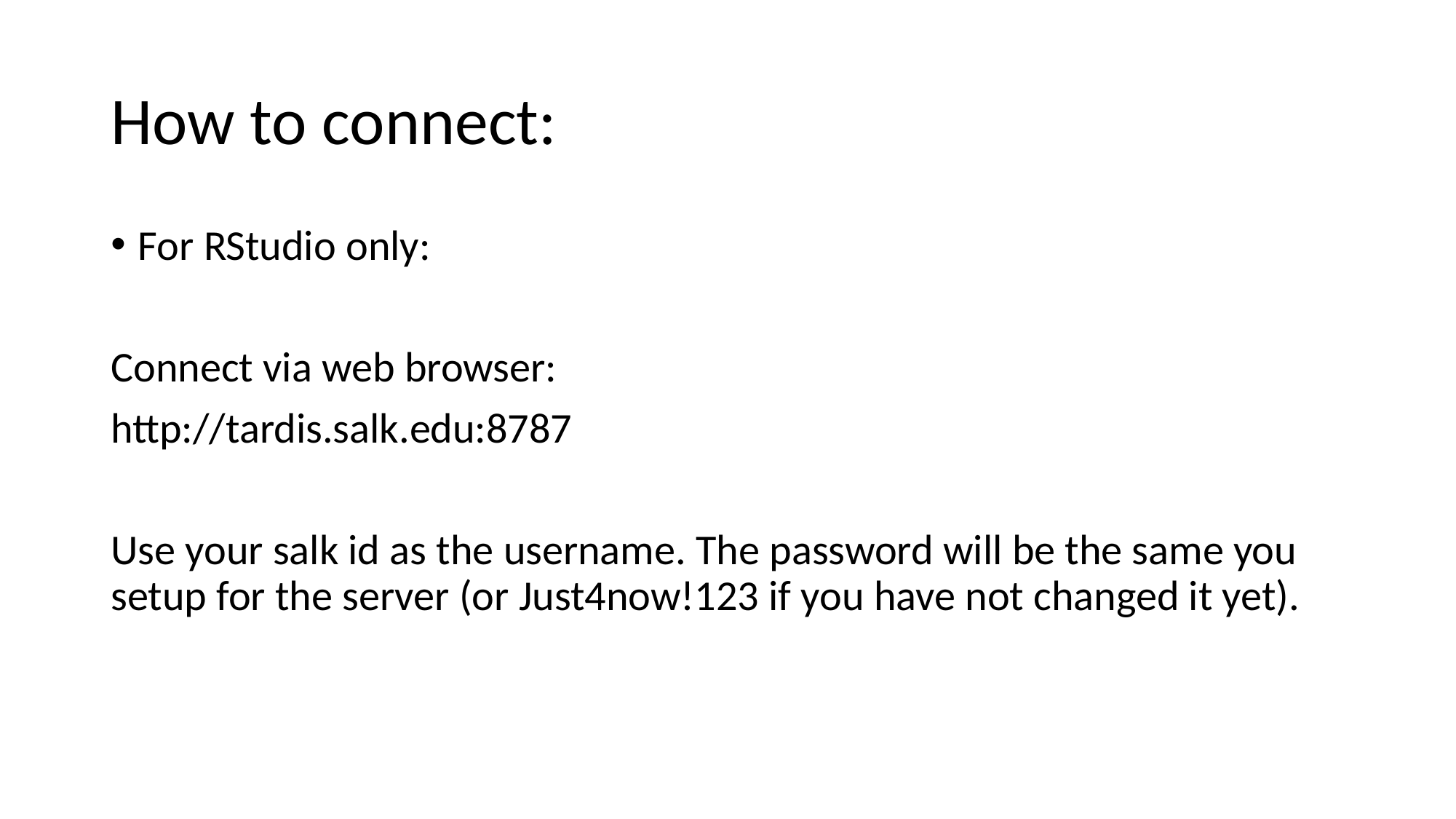

# How to connect:
For RStudio only:

Connect via web browser:
http://tardis.salk.edu:8787

Use your salk id as the username. The password will be the same you setup for the server (or Just4now!123 if you have not changed it yet).